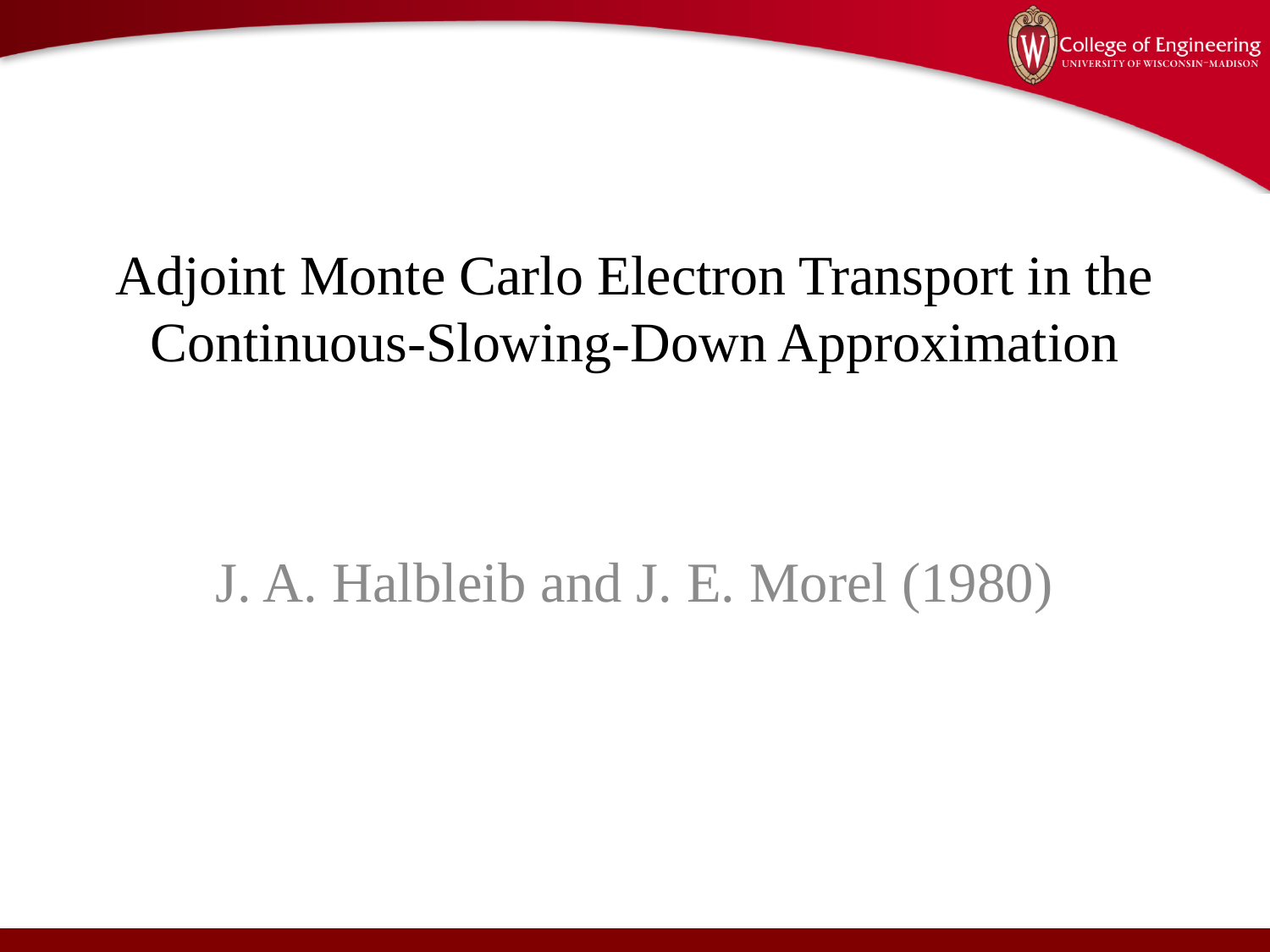

# Adjoint Monte Carlo Electron Transport in the Continuous-Slowing-Down Approximation
J. A. Halbleib and J. E. Morel (1980)